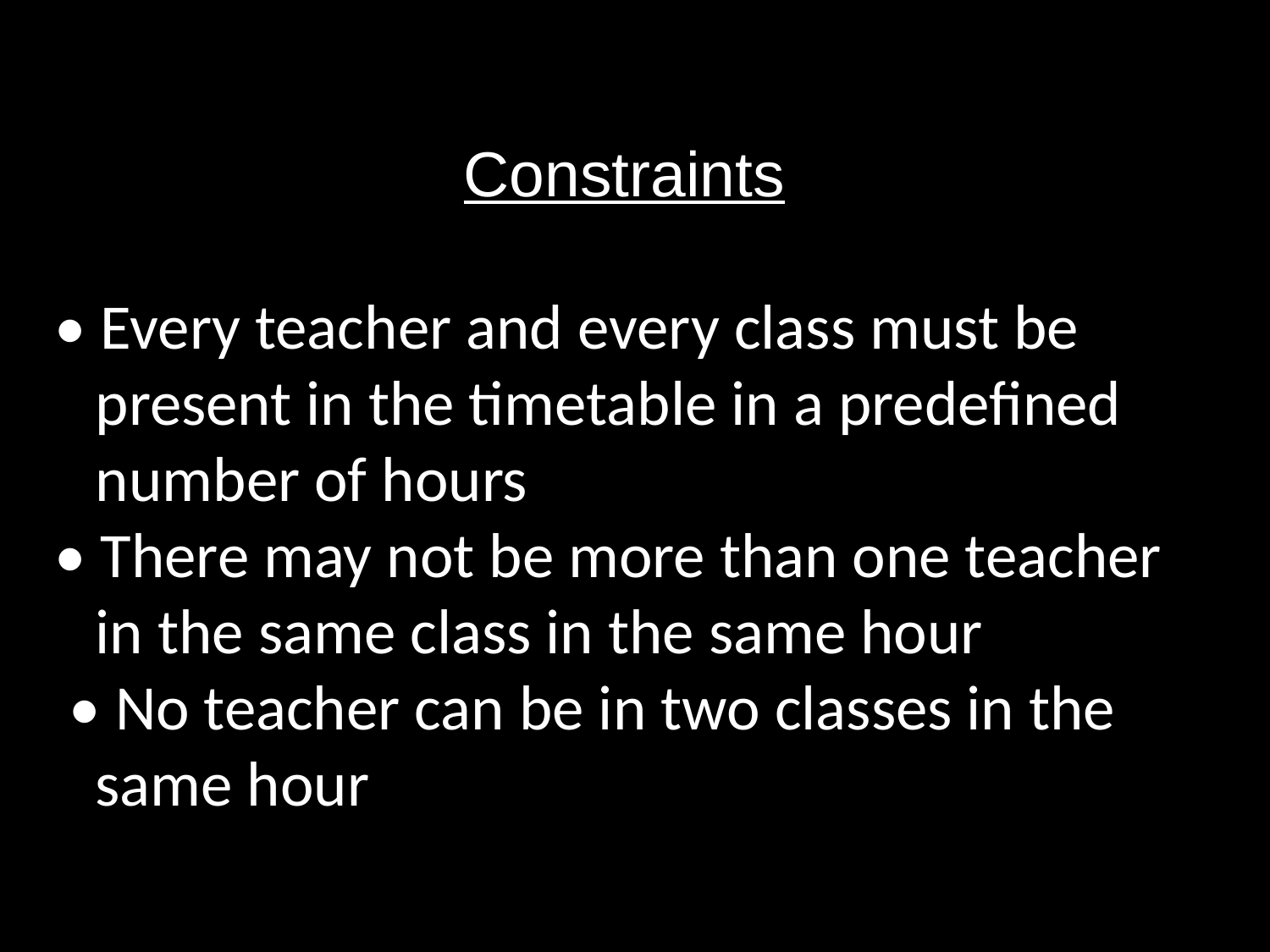

Constraints

• Every teacher and every class must be present in the timetable in a predefined number of hours
• There may not be more than one teacher in the same class in the same hour
 • No teacher can be in two classes in the same hour